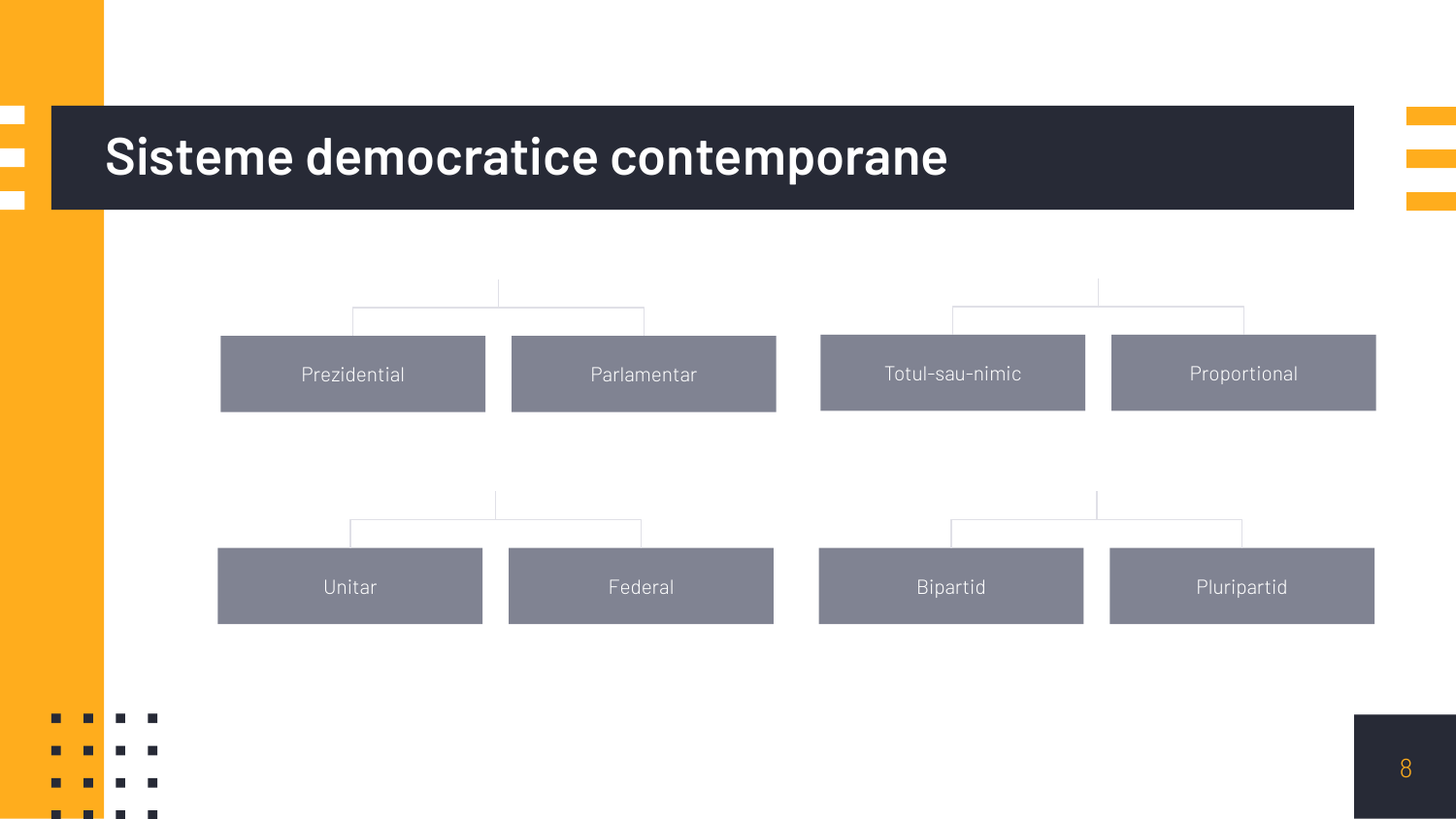

# Sisteme democratice contemporane
Totul-sau-nimic
Proportional
Prezidential
Parlamentar
Unitar
Federal
Bipartid
Pluripartid
8